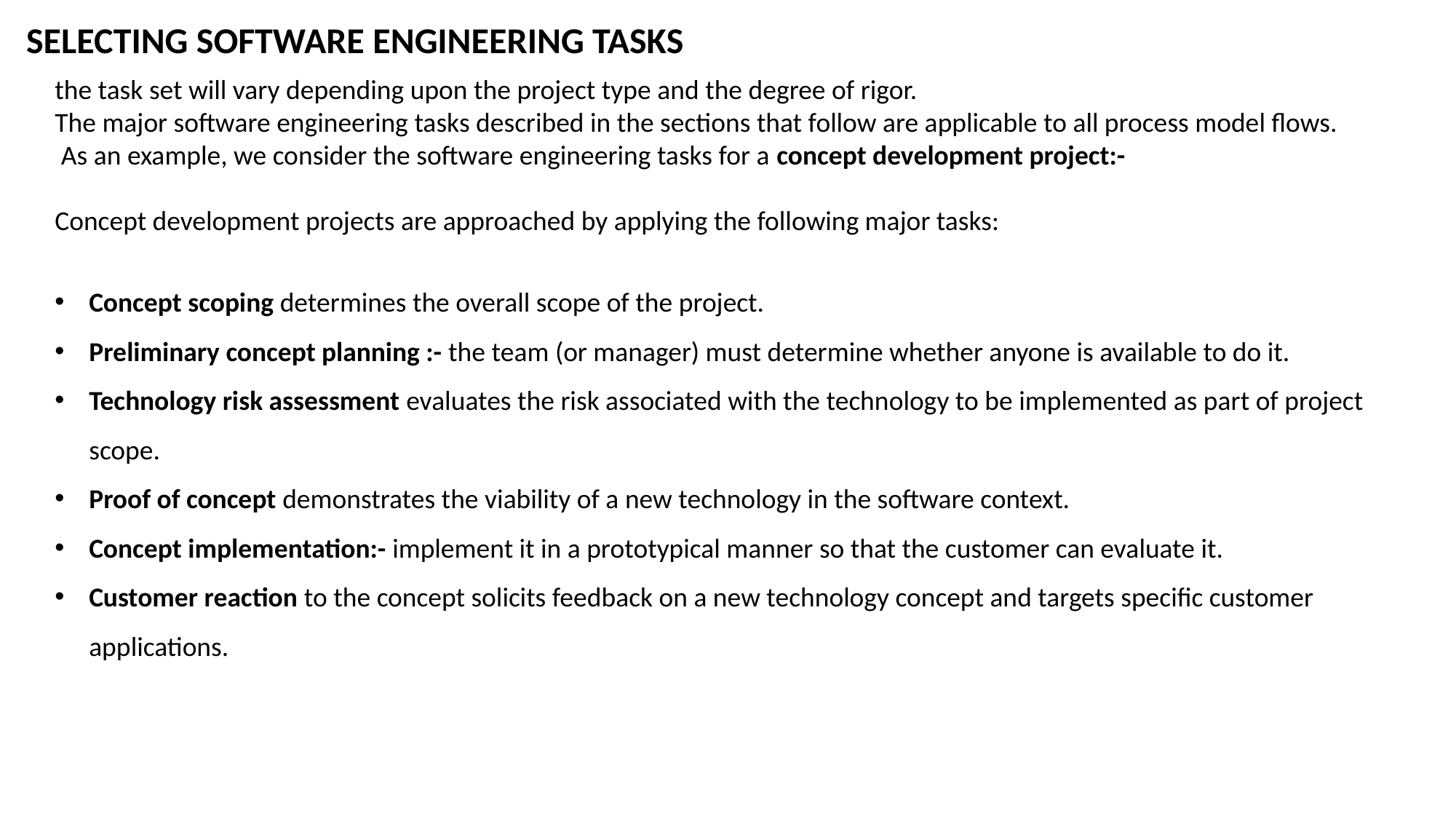

SELECTING SOFTWARE ENGINEERING TASKS
the task set will vary depending upon the project type and the degree of rigor.
The major software engineering tasks described in the sections that follow are applicable to all process model flows.
 As an example, we consider the software engineering tasks for a concept development project:-

Concept development projects are approached by applying the following major tasks:

Concept scoping determines the overall scope of the project.
Preliminary concept planning :- the team (or manager) must determine whether anyone is available to do it.
Technology risk assessment evaluates the risk associated with the technology to be implemented as part of project scope.
Proof of concept demonstrates the viability of a new technology in the software context.
Concept implementation:- implement it in a prototypical manner so that the customer can evaluate it.
Customer reaction to the concept solicits feedback on a new technology concept and targets specific customer applications.